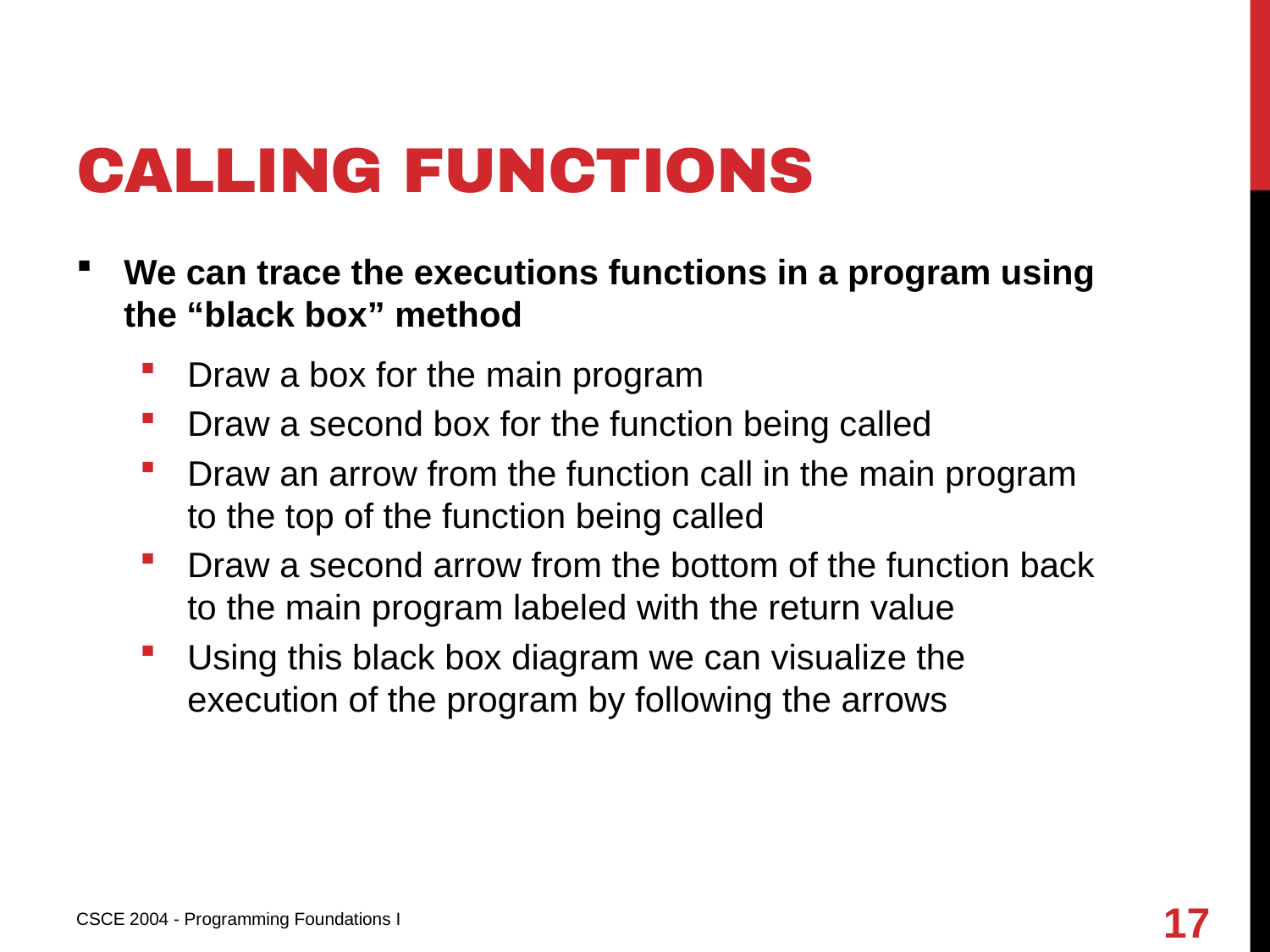

# Calling functions
We can trace the executions functions in a program using the “black box” method
Draw a box for the main program
Draw a second box for the function being called
Draw an arrow from the function call in the main program to the top of the function being called
Draw a second arrow from the bottom of the function back to the main program labeled with the return value
Using this black box diagram we can visualize the execution of the program by following the arrows

17
CSCE 2004 - Programming Foundations I